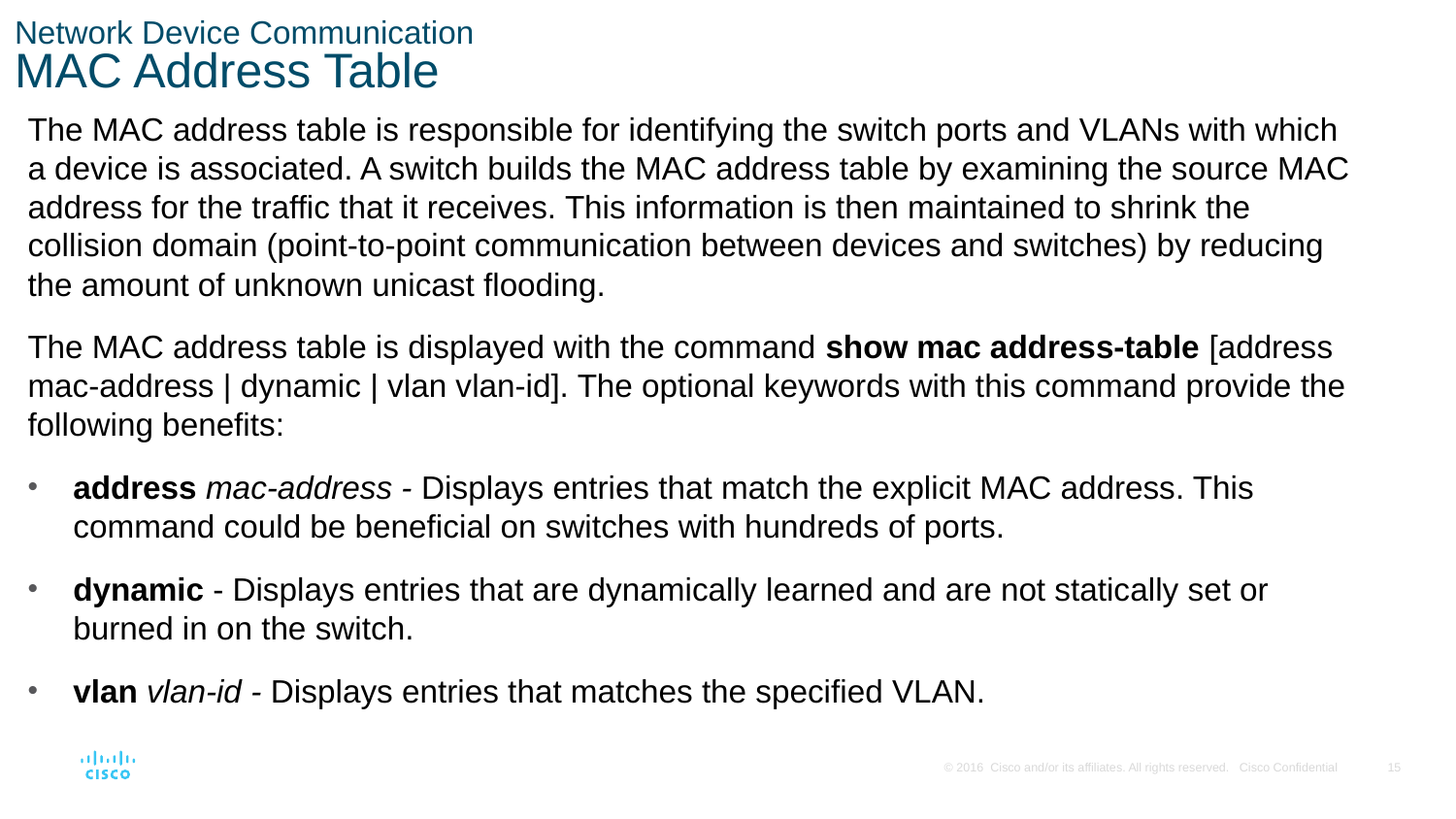

# Network Device Communication MAC Address Table
The MAC address table is responsible for identifying the switch ports and VLANs with which a device is associated. A switch builds the MAC address table by examining the source MAC address for the traffic that it receives. This information is then maintained to shrink the collision domain (point-to-point communication between devices and switches) by reducing the amount of unknown unicast flooding.
The MAC address table is displayed with the command show mac address-table [address mac-address | dynamic | vlan vlan-id]. The optional keywords with this command provide the following benefits:
address mac-address - Displays entries that match the explicit MAC address. This command could be beneficial on switches with hundreds of ports.
dynamic - Displays entries that are dynamically learned and are not statically set or burned in on the switch.
vlan vlan-id - Displays entries that matches the specified VLAN.